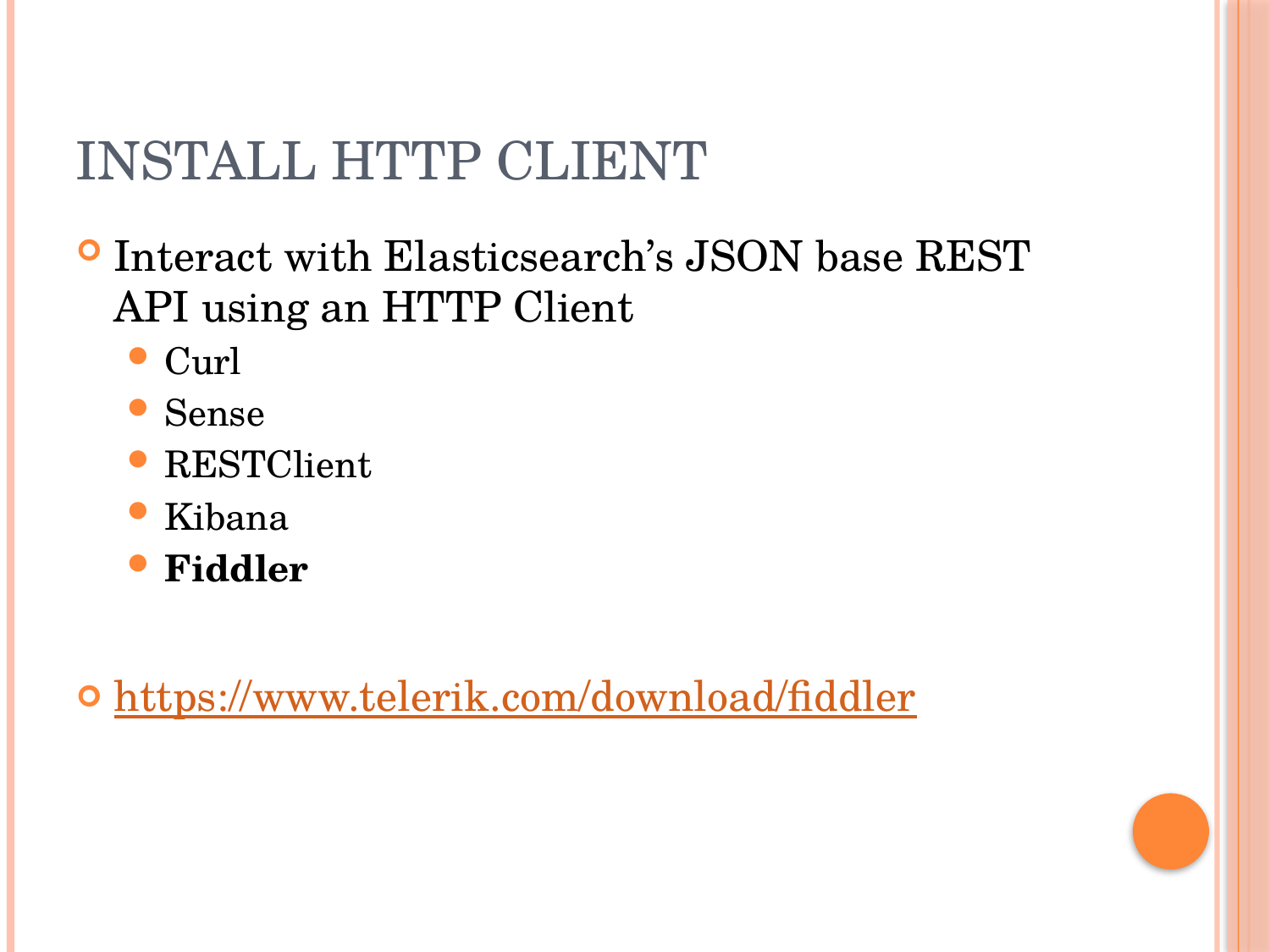

# Install HTTP Client
Interact with Elasticsearch’s JSON base REST API using an HTTP Client
Curl
Sense
RESTClient
Kibana
Fiddler

https://www.telerik.com/download/fiddler